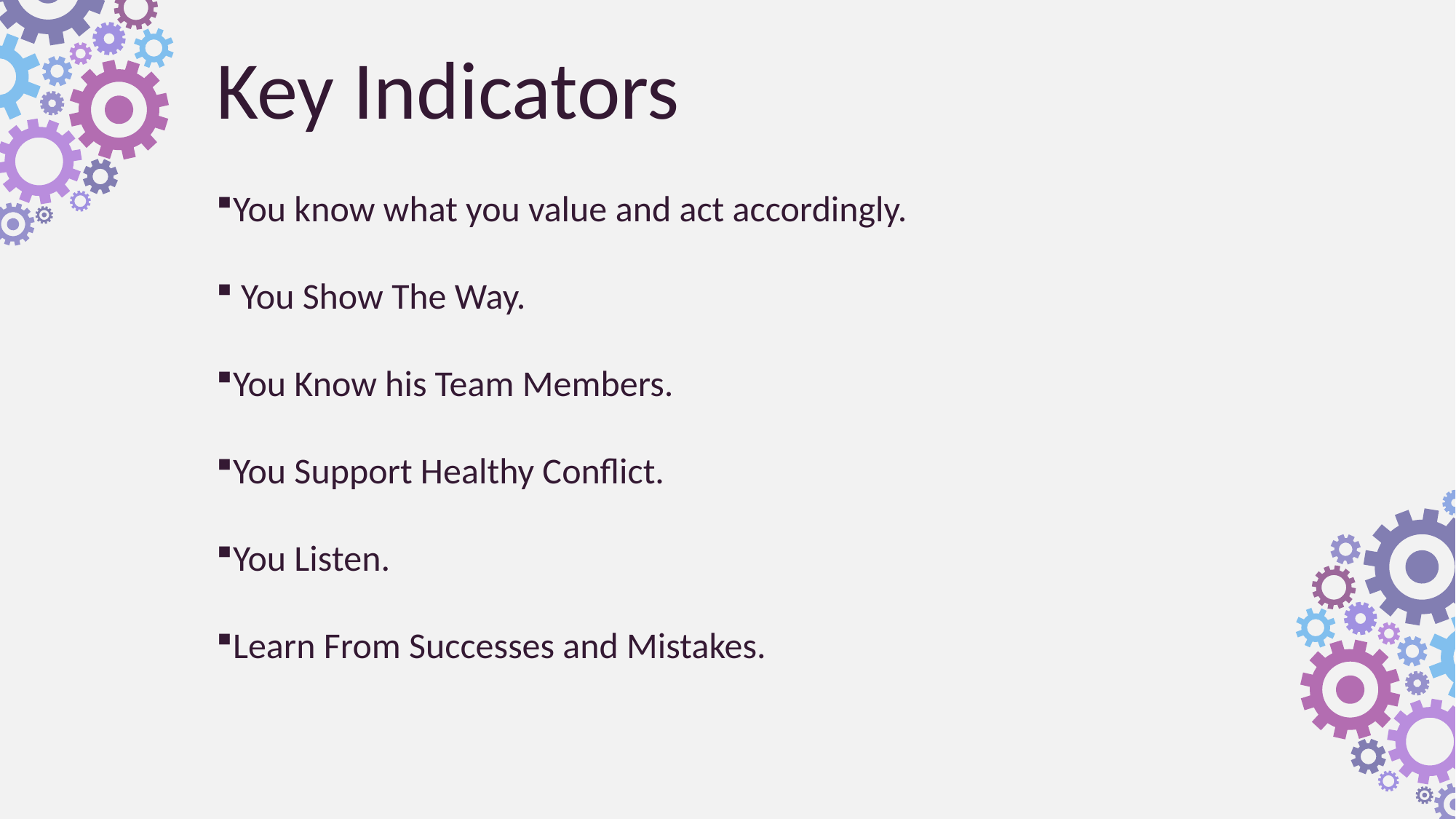

Key Indicators
You know what you value and act accordingly.

 You Show The Way.

You Know his Team Members.

You Support Healthy Conflict.

You Listen.

Learn From Successes and Mistakes.